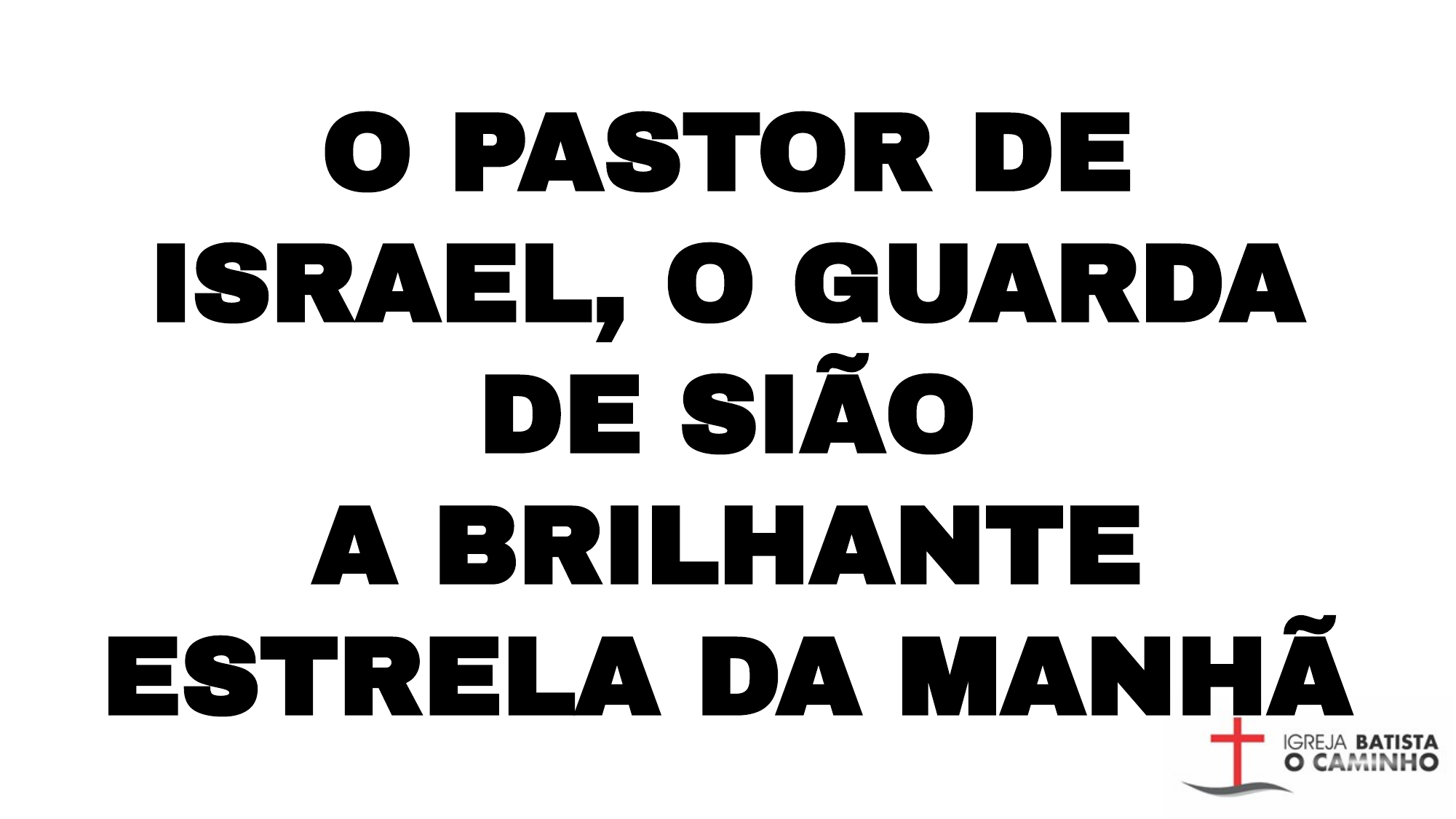

# O PASTOR DE ISRAEL, O GUARDA DE SIÃO A BRILHANTE ESTRELA DA MANHÃ